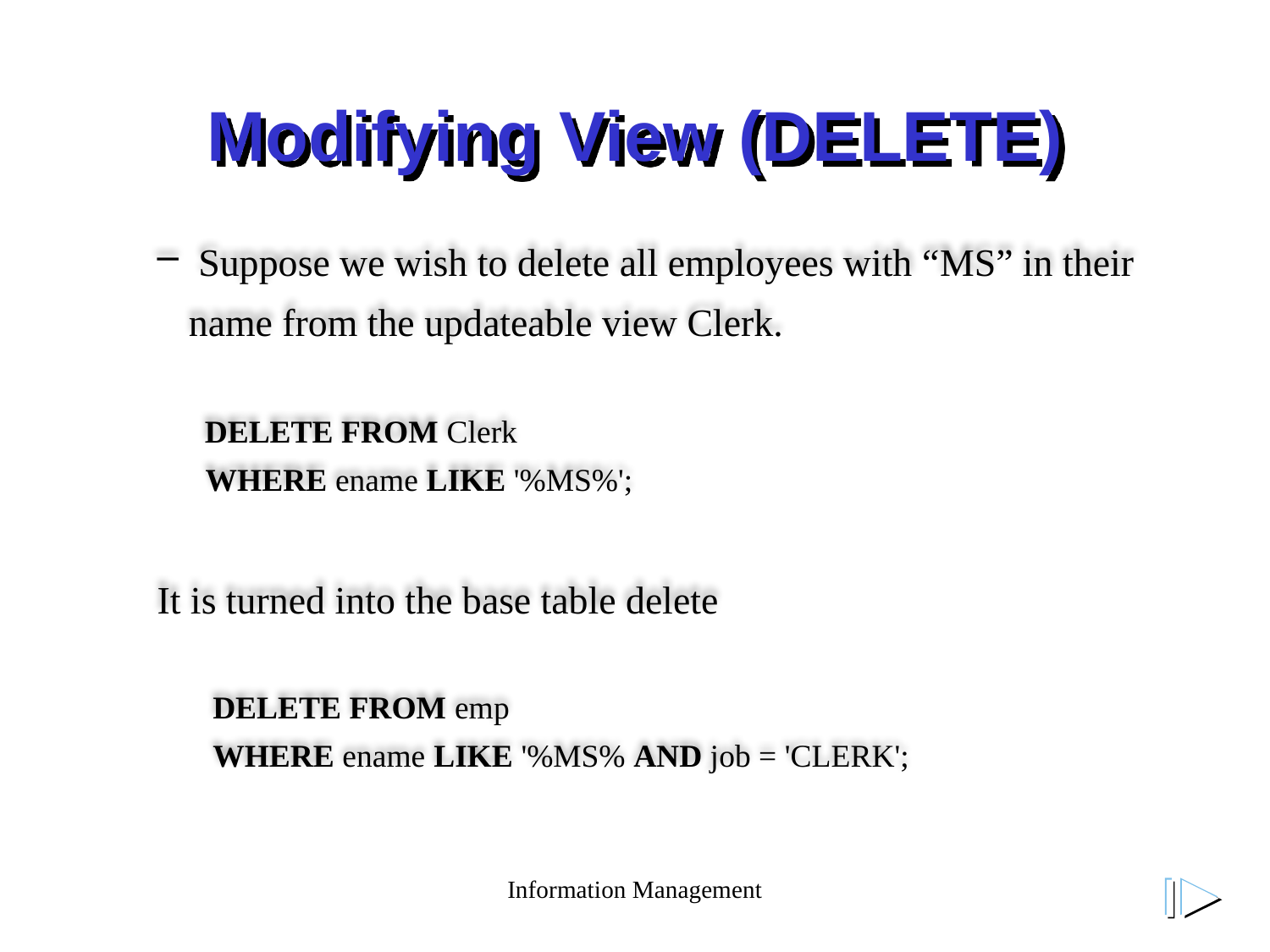

# Modifying View (DELETE)
 Suppose we wish to delete all employees with “MS” in their name from the updateable view Clerk.

DELETE FROM Clerk
      WHERE ename LIKE '%MS%';

It is turned into the base table delete

DELETE FROM emp
WHERE ename LIKE '%MS% AND job = 'CLERK';

Information Management